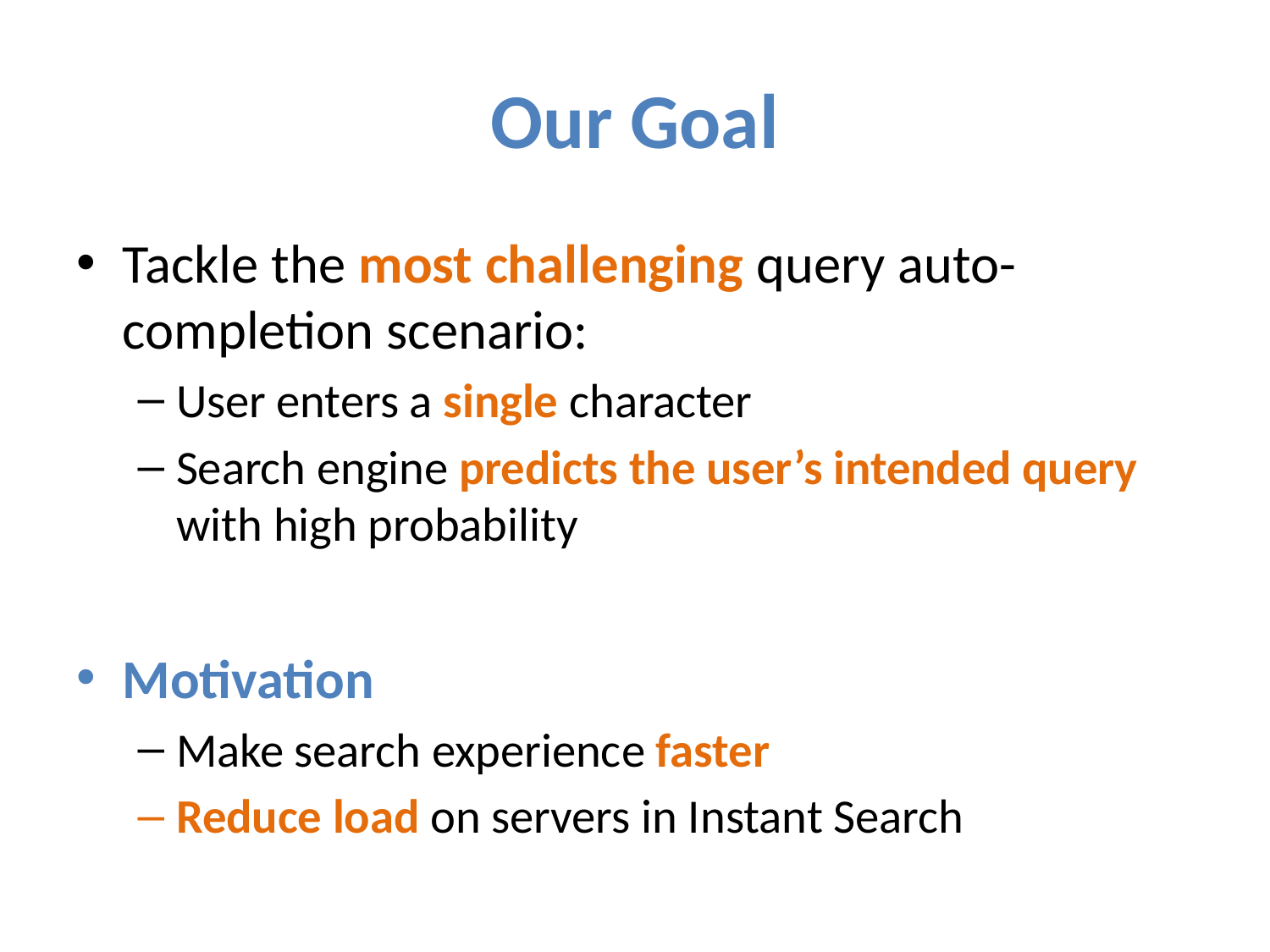

# Our Goal
Tackle the most challenging query auto-completion scenario:
User enters a single character
Search engine predicts the user’s intended query with high probability

Motivation
Make search experience faster
Reduce load on servers in Instant Search